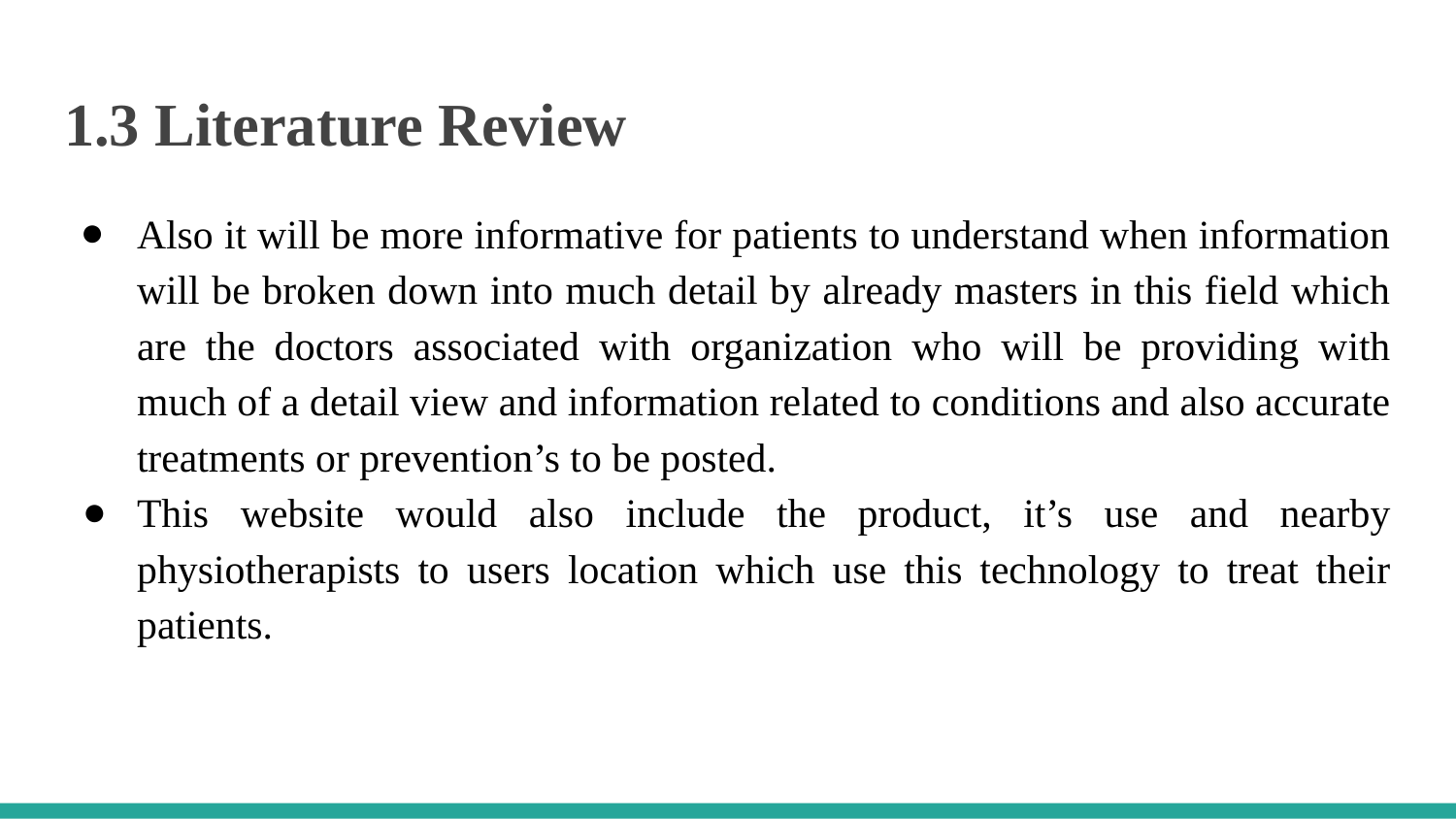

# 1.3 Literature Review
Also it will be more informative for patients to understand when information will be broken down into much detail by already masters in this field which are the doctors associated with organization who will be providing with much of a detail view and information related to conditions and also accurate treatments or prevention’s to be posted.
This website would also include the product, it’s use and nearby physiotherapists to users location which use this technology to treat their patients.